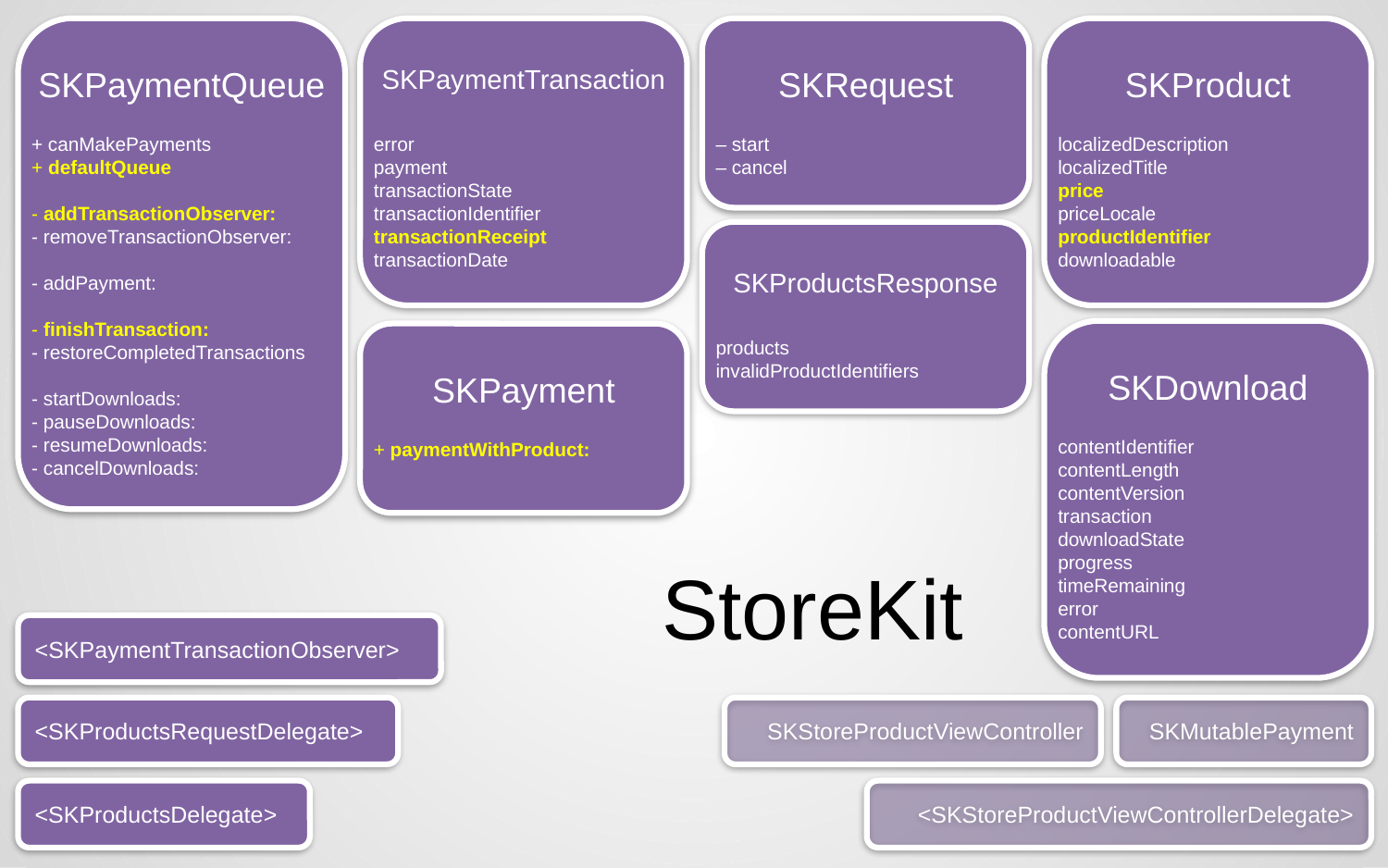

SKPaymentQueue
+ canMakePayments
+ defaultQueue

- addTransactionObserver:
- removeTransactionObserver:

- addPayment:

- finishTransaction:
- restoreCompletedTransactions

- startDownloads:
- pauseDownloads:
- resumeDownloads:
- cancelDownloads:

SKPaymentTransaction
error
payment
transactionState
transactionIdentifier
transactionReceipt
transactionDate

SKRequest
– start
– cancel

SKProduct
localizedDescription
localizedTitle
price
priceLocale
productIdentifier
downloadable

SKProductsResponse
products
invalidProductIdentifiers

SKDownload
contentIdentifier
contentLength
contentVersion
transaction
downloadState
progress
timeRemaining
error
contentURL

SKPayment
+ paymentWithProduct:
# StoreKit
<SKPaymentTransactionObserver>
<SKProductsRequestDelegate>
SKStoreProductViewController
SKMutablePayment
<SKProductsDelegate>
<SKStoreProductViewControllerDelegate>